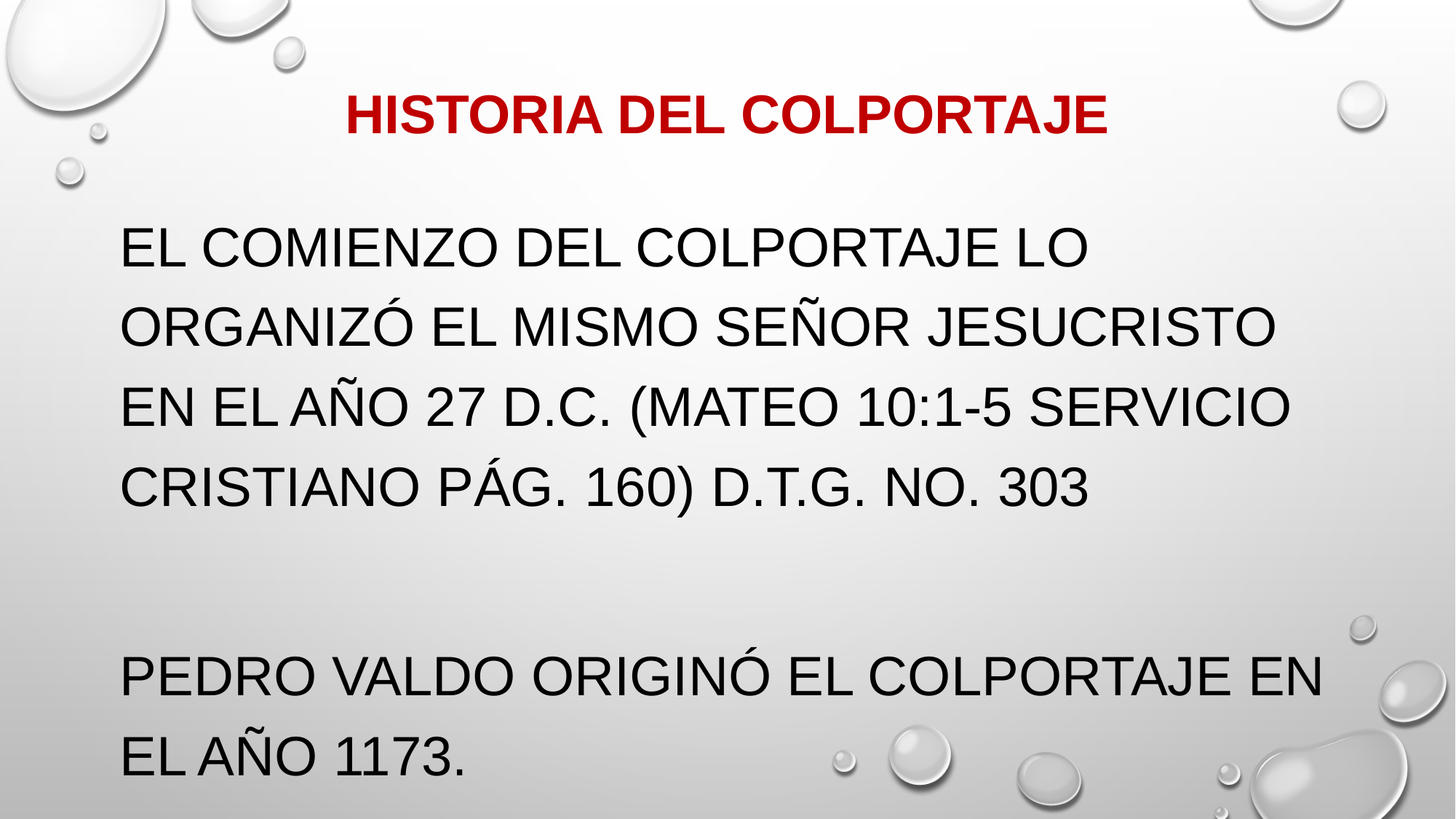

# Historia del coLportaje
El comienzo del colportaje lo ORGANIZÓ EL MISMO Señor Jesucristo en el año 27 D.C. (Mateo 10:1-5 Servicio Cristiano pág. 160) D.T.G. No. 303

Pedro Valdo originó el colportaje en el año 1173.